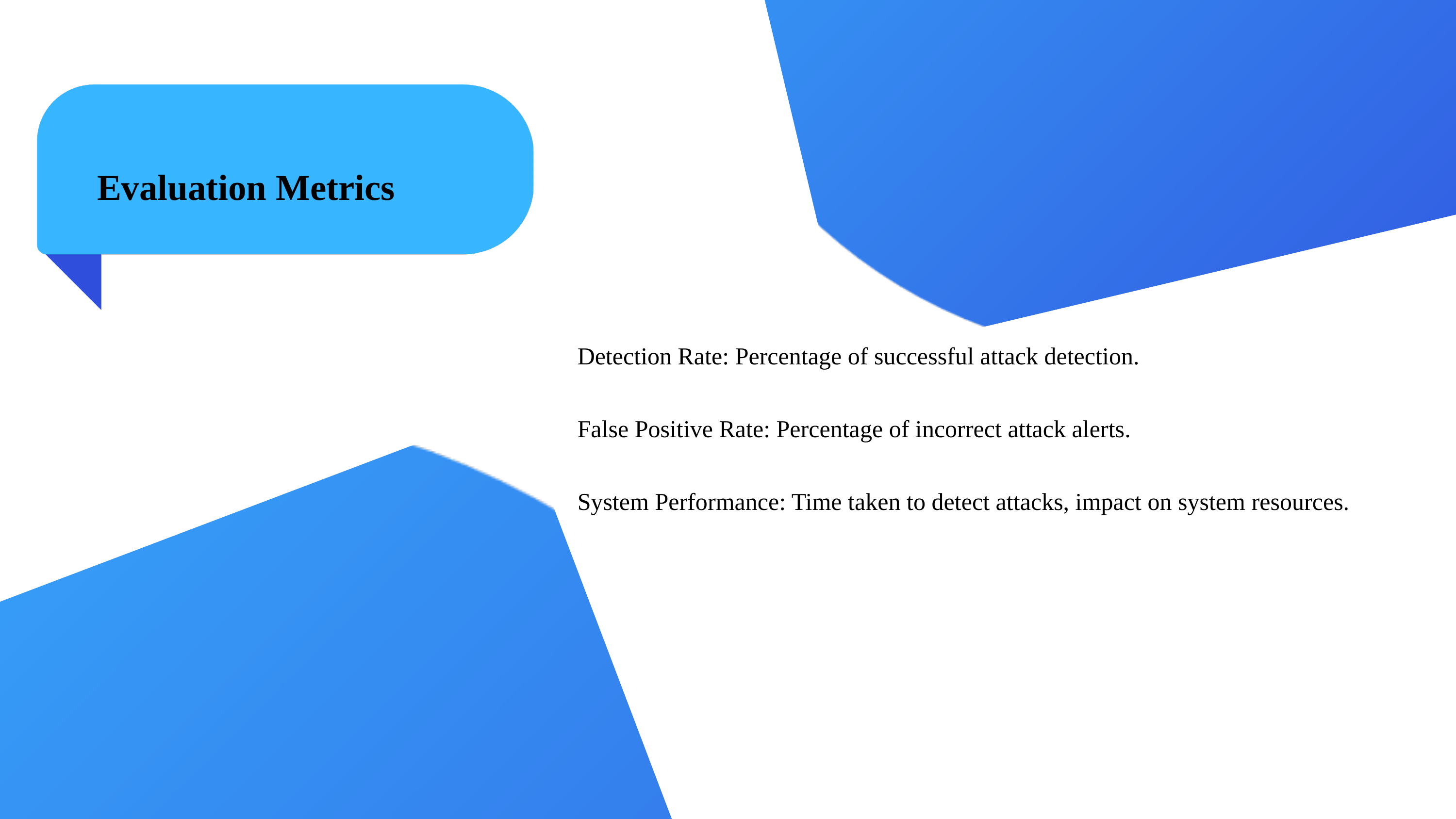

Evaluation Metrics

Detection Rate: Percentage of successful attack detection.
False Positive Rate: Percentage of incorrect attack alerts.
System Performance: Time taken to detect attacks, impact on system resources.